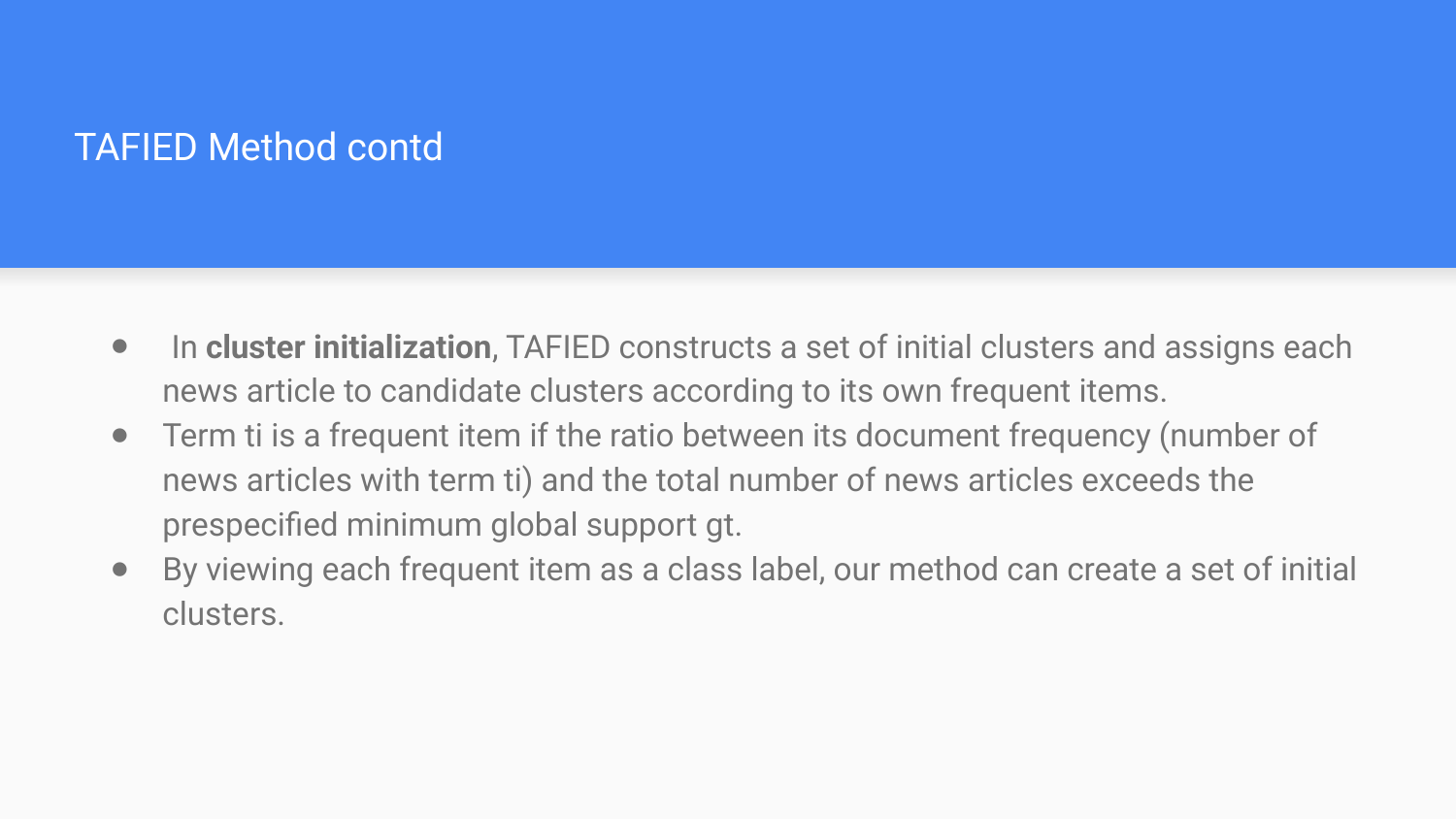

# TAFIED Method contd

 In cluster initialization, TAFIED constructs a set of initial clusters and assigns each news article to candidate clusters according to its own frequent items.
Term ti is a frequent item if the ratio between its document frequency (number of news articles with term ti) and the total number of news articles exceeds the prespecified minimum global support gt.
By viewing each frequent item as a class label, our method can create a set of initial clusters.